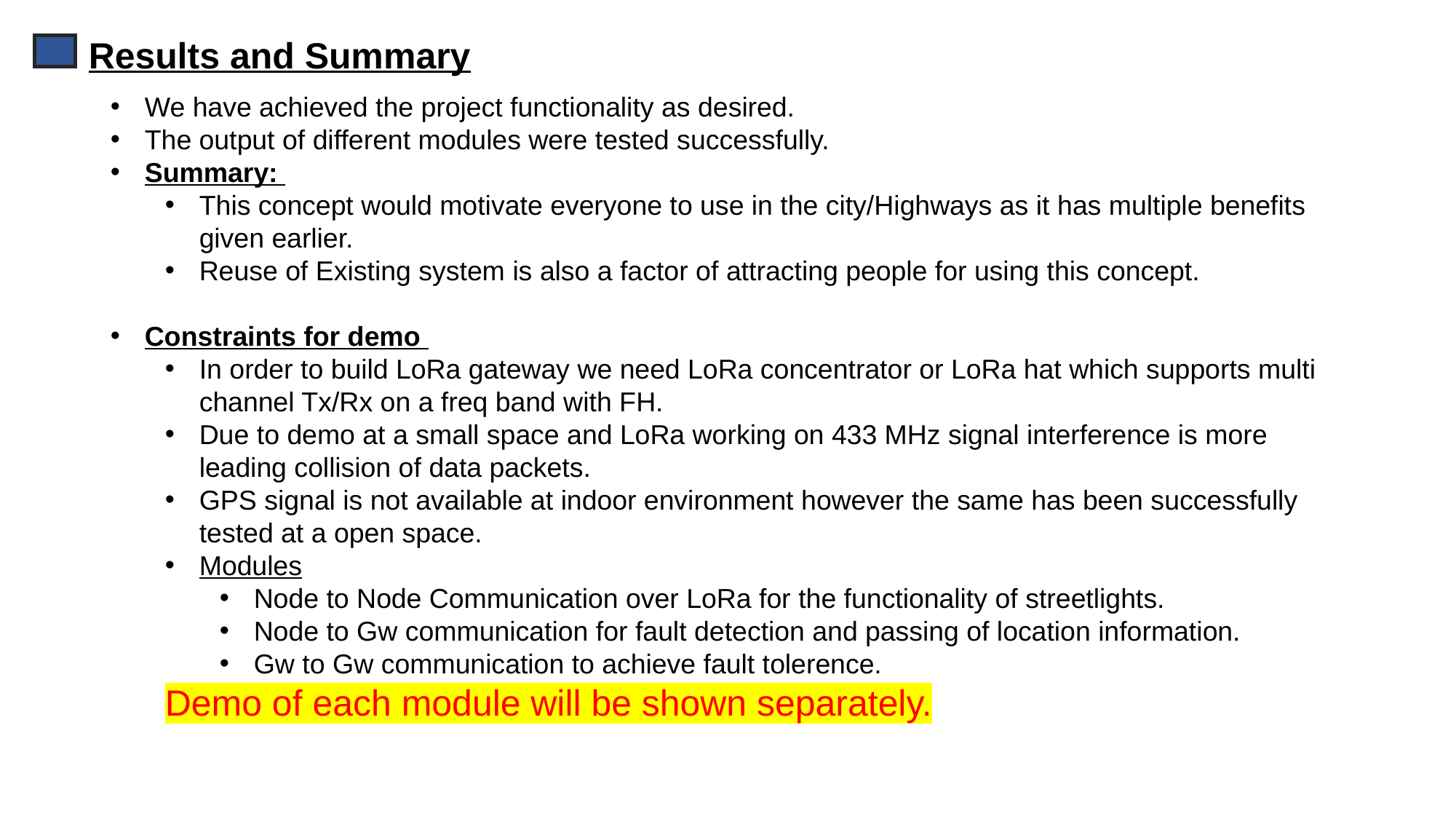

Results and Summary

We have achieved the project functionality as desired.
The output of different modules were tested successfully.
Summary:
This concept would motivate everyone to use in the city/Highways as it has multiple benefits given earlier.
Reuse of Existing system is also a factor of attracting people for using this concept.

Constraints for demo
In order to build LoRa gateway we need LoRa concentrator or LoRa hat which supports multi channel Tx/Rx on a freq band with FH.
Due to demo at a small space and LoRa working on 433 MHz signal interference is more leading collision of data packets.
GPS signal is not available at indoor environment however the same has been successfully tested at a open space.
Modules
Node to Node Communication over LoRa for the functionality of streetlights.
Node to Gw communication for fault detection and passing of location information.
Gw to Gw communication to achieve fault tolerence.
Demo of each module will be shown separately.